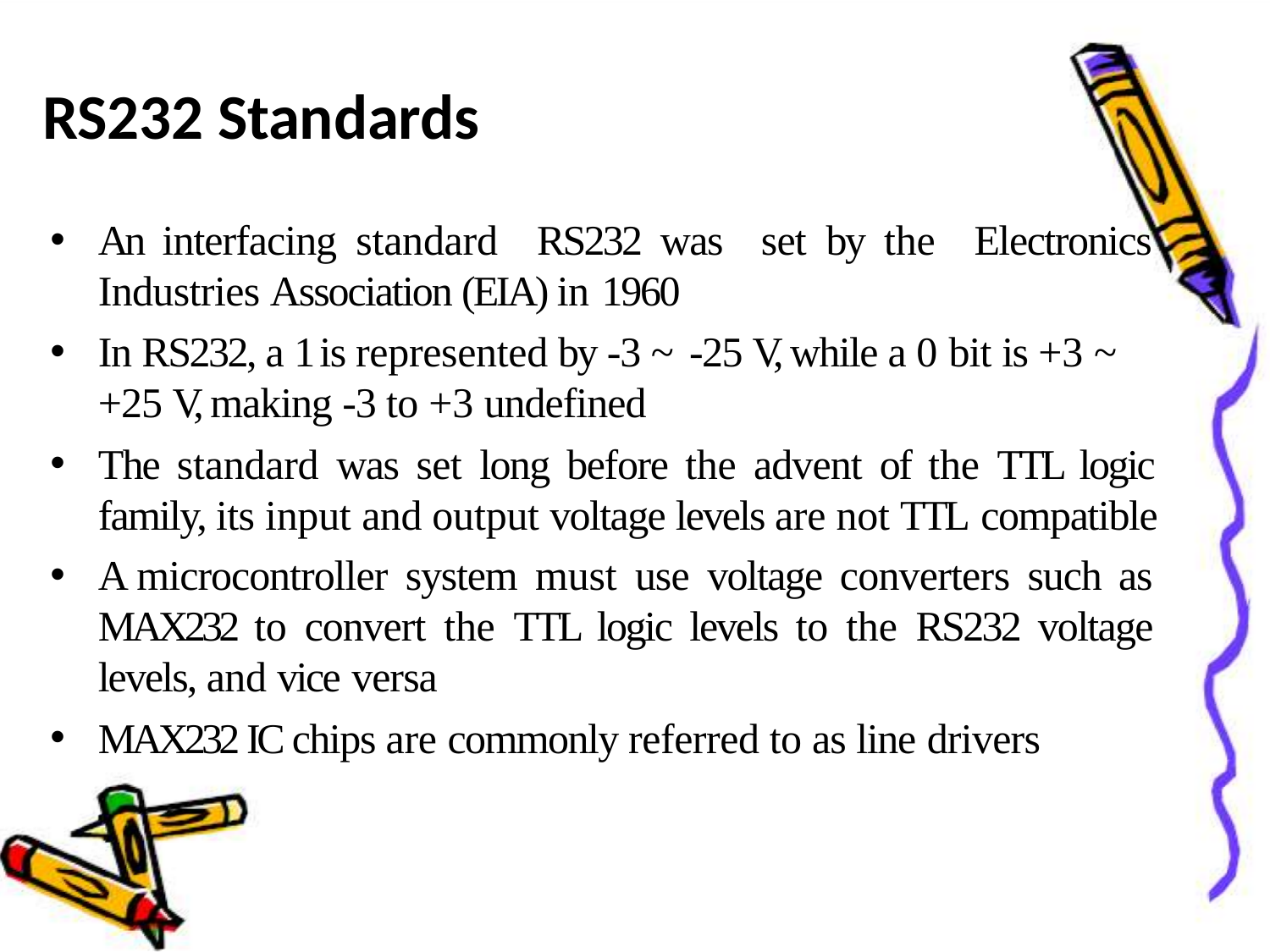

# RS232 Standards
An interfacing standard  RS232 was  set by the  Electronics  Industries Association (EIA) in 1960
In RS232, a 1 is represented by -3 ~ -25 V, while a 0 bit is +3 ~
+25 V, making -3 to +3 undefined
The standard was set long before the advent of the TTL logic  family, its input and output voltage levels are not TTL compatible
A microcontroller system must use voltage converters such as  MAX232 to convert the TTL logic levels to the RS232 voltage  levels, and vice versa
MAX232 IC chips are commonly referred to as line drivers